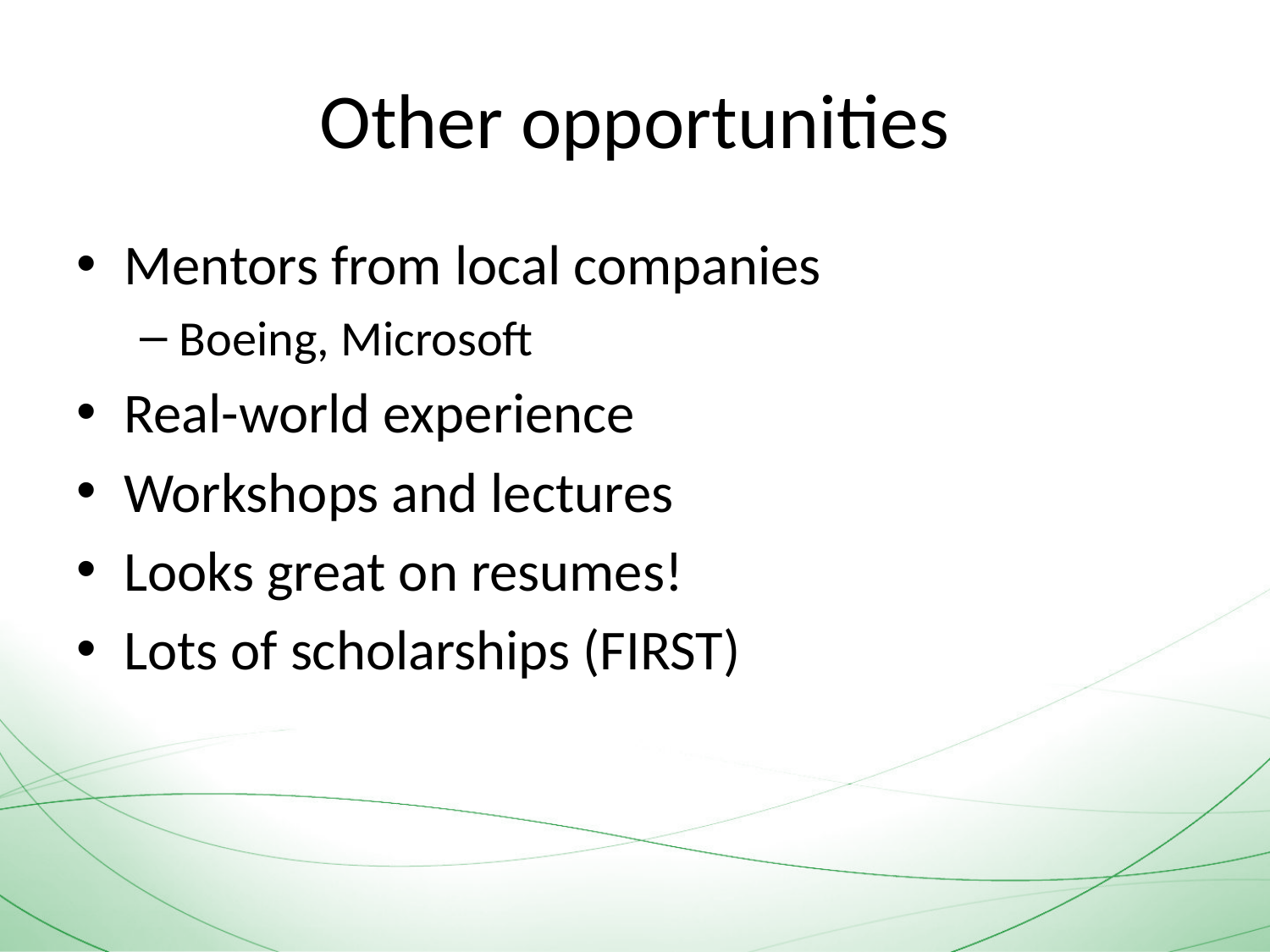

# Other opportunities
Mentors from local companies
Boeing, Microsoft
Real-world experience
Workshops and lectures
Looks great on resumes!
Lots of scholarships (FIRST)